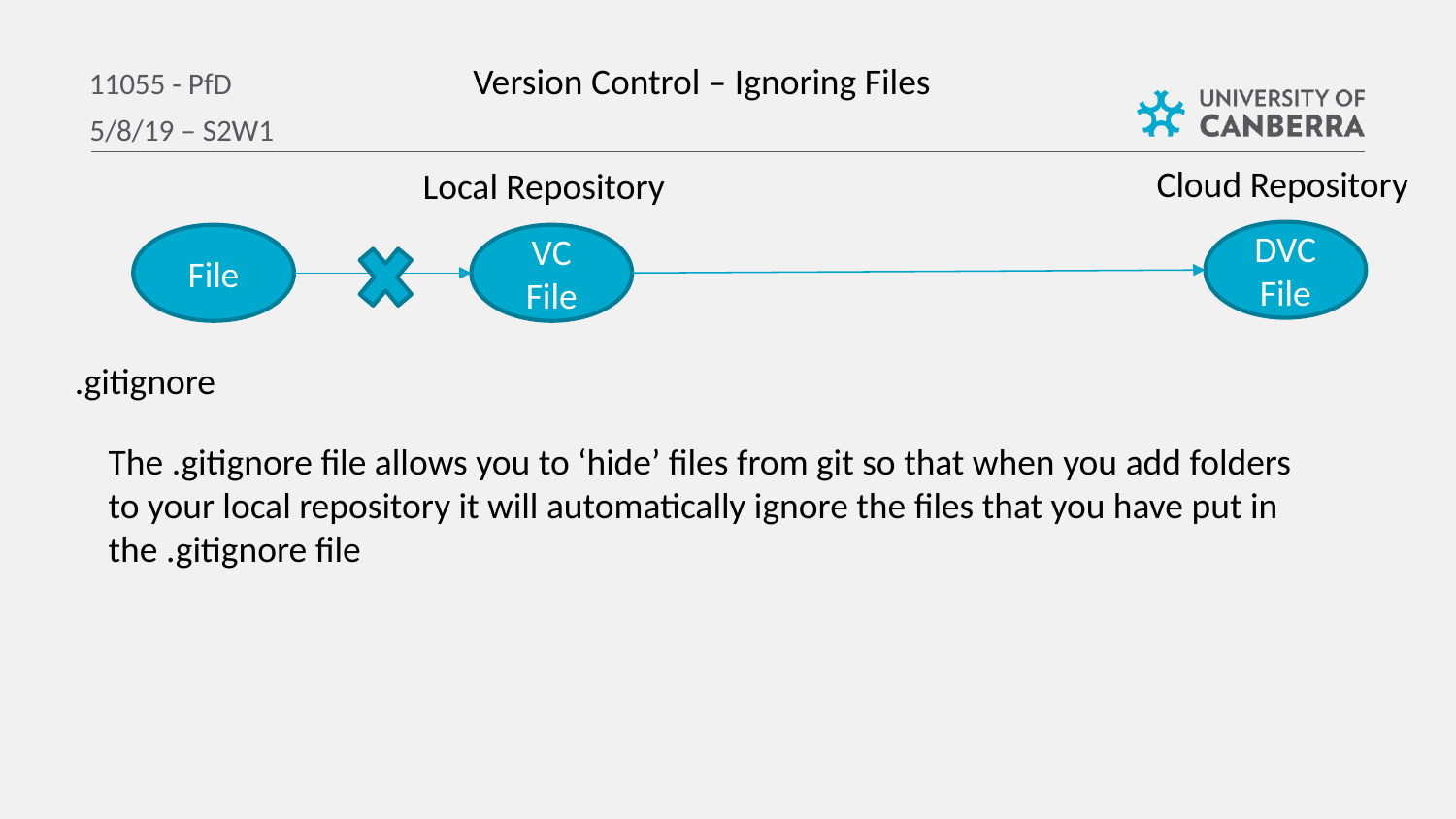

Version Control – Ignoring Files
11055 - PfD
5/8/19 – S2W1
Cloud Repository
Local Repository
DVC
File
File
VC File

.gitignore
The .gitignore file allows you to ‘hide’ files from git so that when you add folders to your local repository it will automatically ignore the files that you have put in the .gitignore file